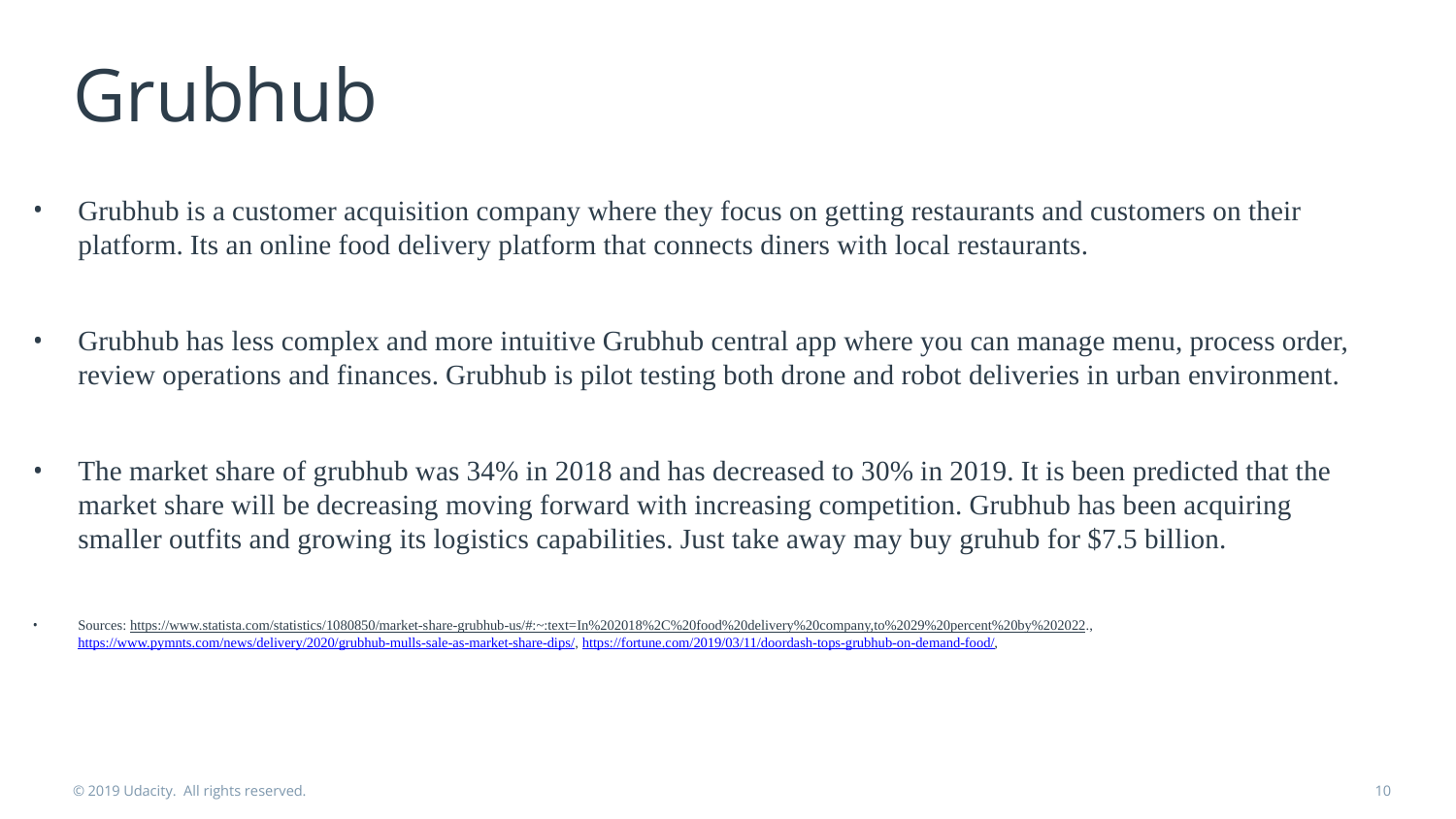

# Grubhub
Grubhub is a customer acquisition company where they focus on getting restaurants and customers on their platform. Its an online food delivery platform that connects diners with local restaurants.

Grubhub has less complex and more intuitive Grubhub central app where you can manage menu, process order, review operations and finances. Grubhub is pilot testing both drone and robot deliveries in urban environment.

The market share of grubhub was 34% in 2018 and has decreased to 30% in 2019. It is been predicted that the market share will be decreasing moving forward with increasing competition. Grubhub has been acquiring smaller outfits and growing its logistics capabilities. Just take away may buy gruhub for $7.5 billion.

Sources: https://www.statista.com/statistics/1080850/market-share-grubhub-us/#:~:text=In%202018%2C%20food%20delivery%20company,to%2029%20percent%20by%202022., https://www.pymnts.com/news/delivery/2020/grubhub-mulls-sale-as-market-share-dips/, https://fortune.com/2019/03/11/doordash-tops-grubhub-on-demand-food/,

© 2019 Udacity.  All rights reserved.
10